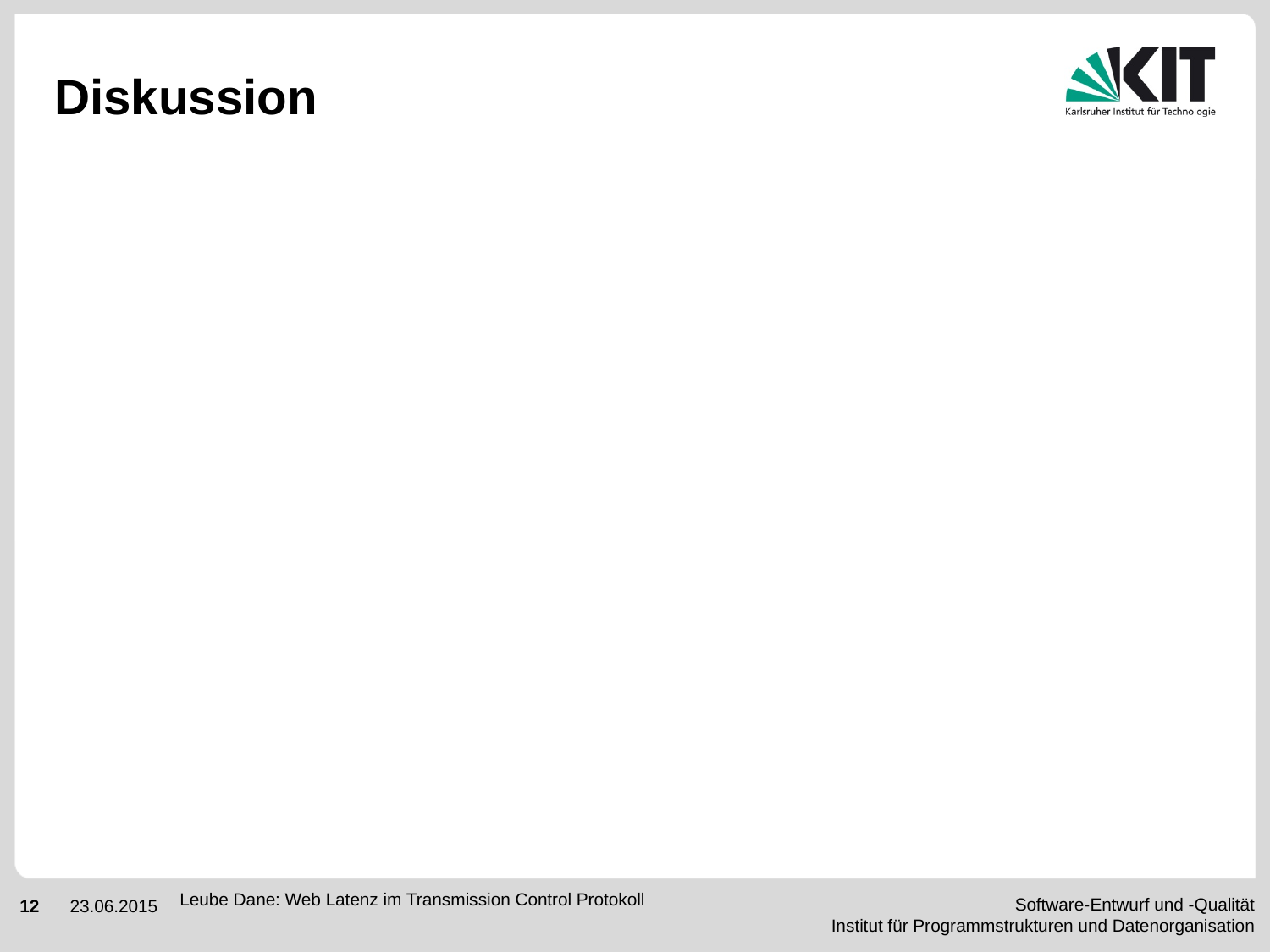

# Diskussion

Leube Dane: Web Latenz im Transmission Control Protokoll